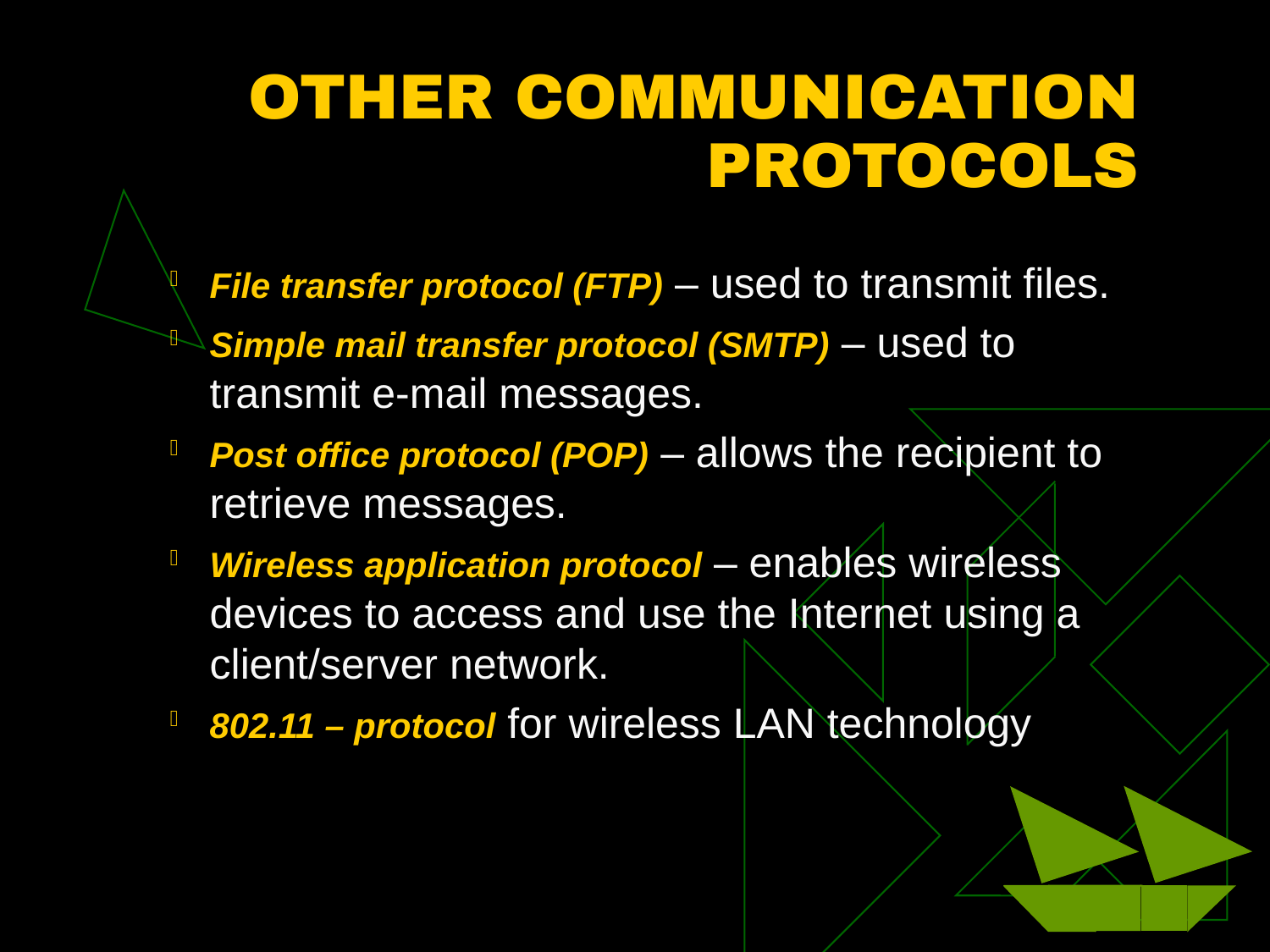

# OTHER COMMUNICATION PROTOCOLS
File transfer protocol (FTP) – used to transmit files.
Simple mail transfer protocol (SMTP) – used to transmit e-mail messages.
Post office protocol (POP) – allows the recipient to retrieve messages.
Wireless application protocol – enables wireless devices to access and use the Internet using a client/server network.
802.11 – protocol for wireless LAN technology